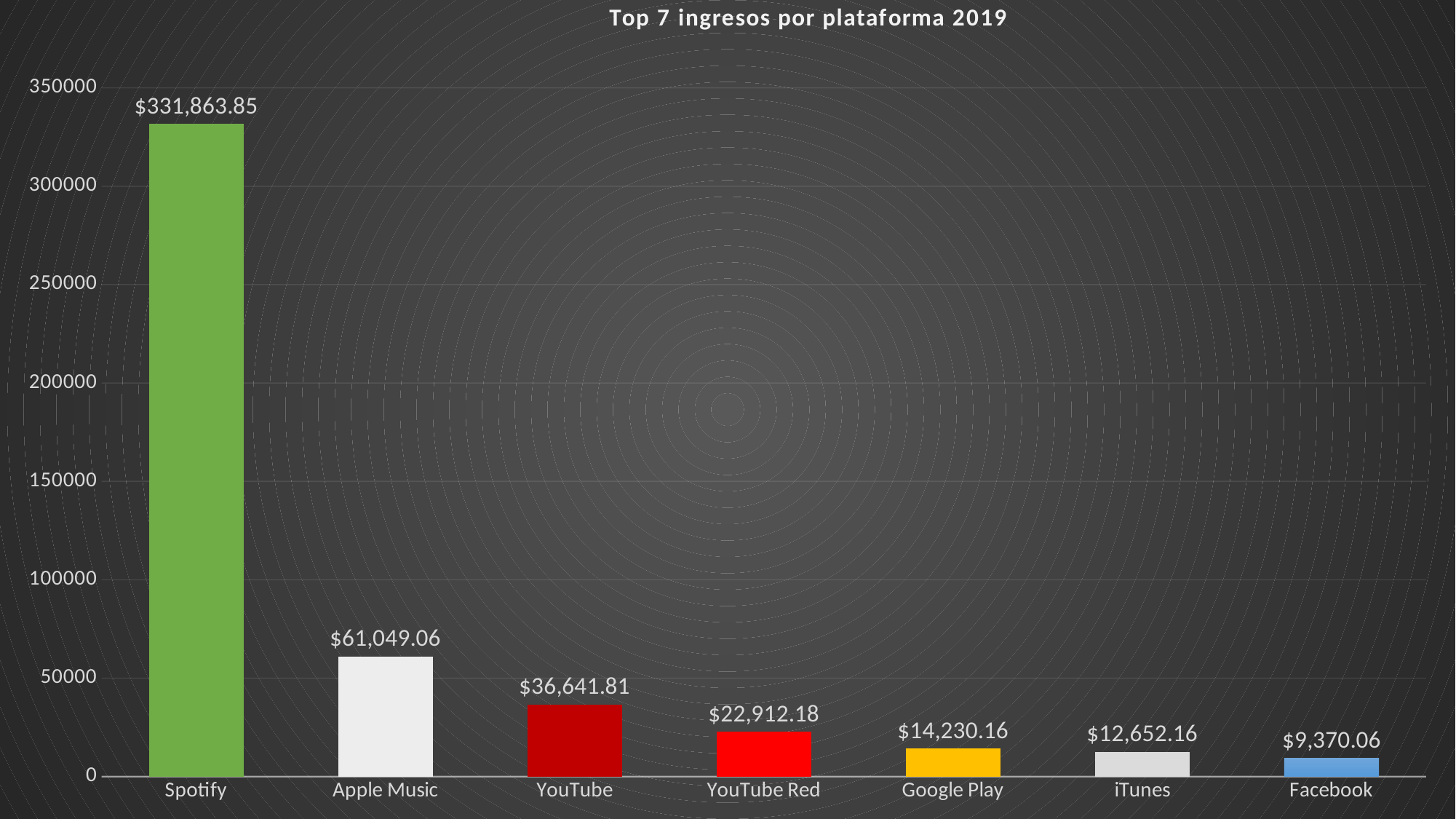

### Chart: Top 7 ingresos por plataforma 2019

| Category | Total por plataforma |
|---|---|
| Spotify | 331863.8520928175 |
| Apple Music | 61049.05811311822 |
| YouTube | 36641.81059545673 |
| YouTube Red | 22912.177979320117 |
| Google Play | 14230.1615880742 |
| iTunes | 12652.162151588285 |
| Facebook | 9370.061240968826 |